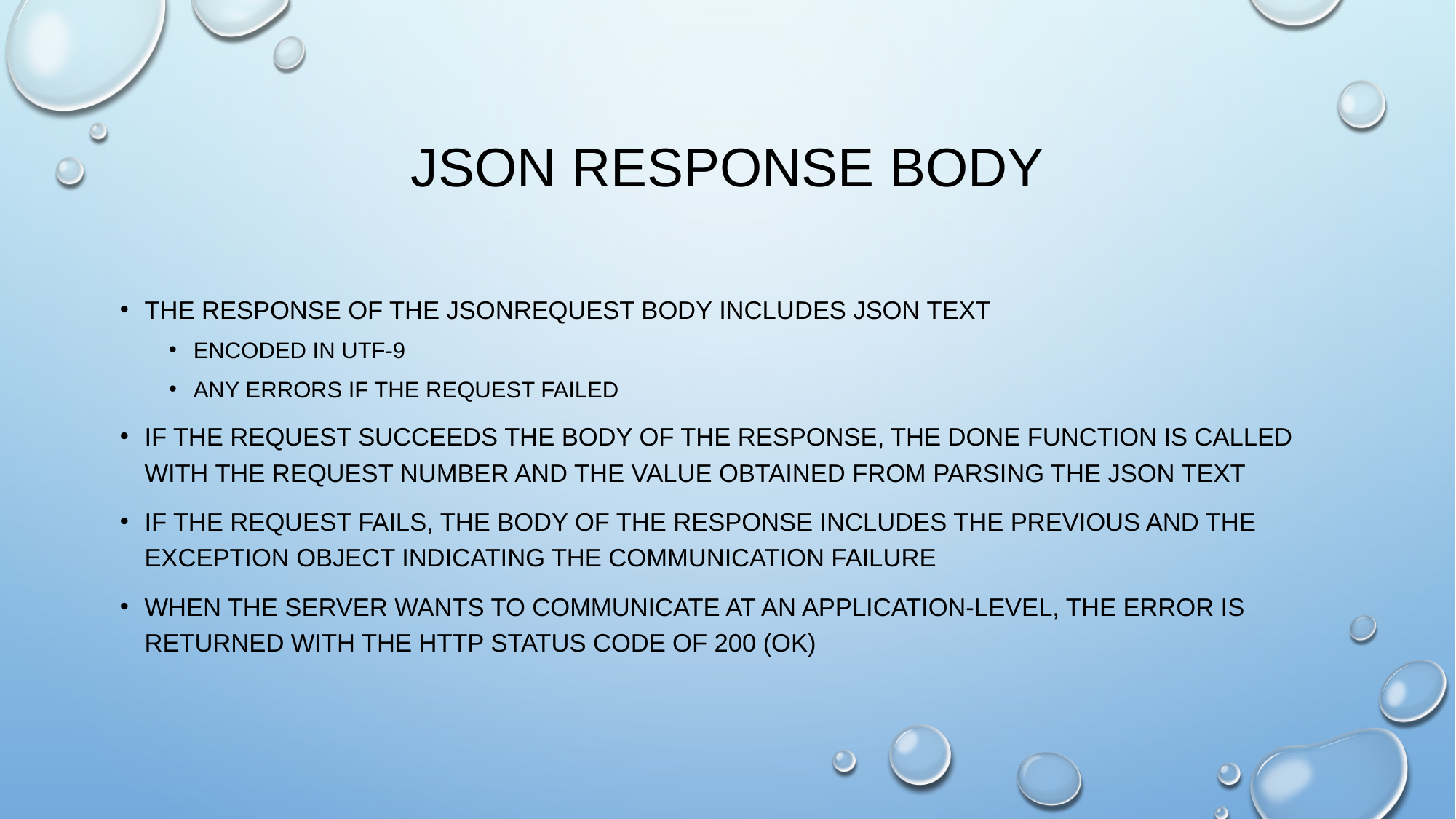

# Json response body
The response of the JSONRequest body includes JSON text
Encoded in UTF-9
Any errors if the request failed
If the request succeeds the body of the response, the done function is called with the request number and the value obtained from parsing the JSON text
If the request fails, the body of the response includes the previous and the exception object indicating the communication failure
When the server wants to communicate at an application-level, the error is returned with the HTTP status code of 200 (OK)